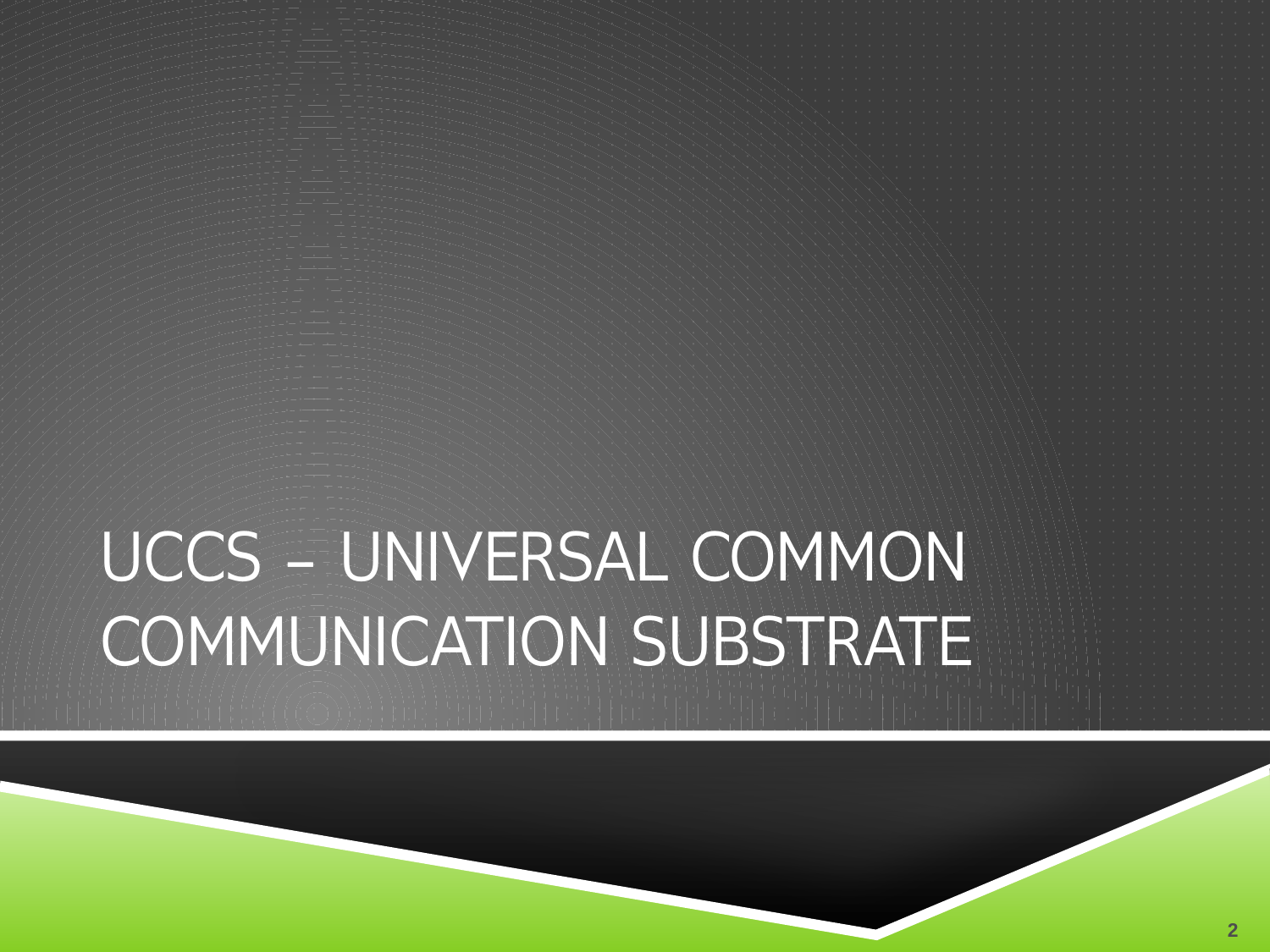

# UCCS – Universal Common Communication Substrate
2